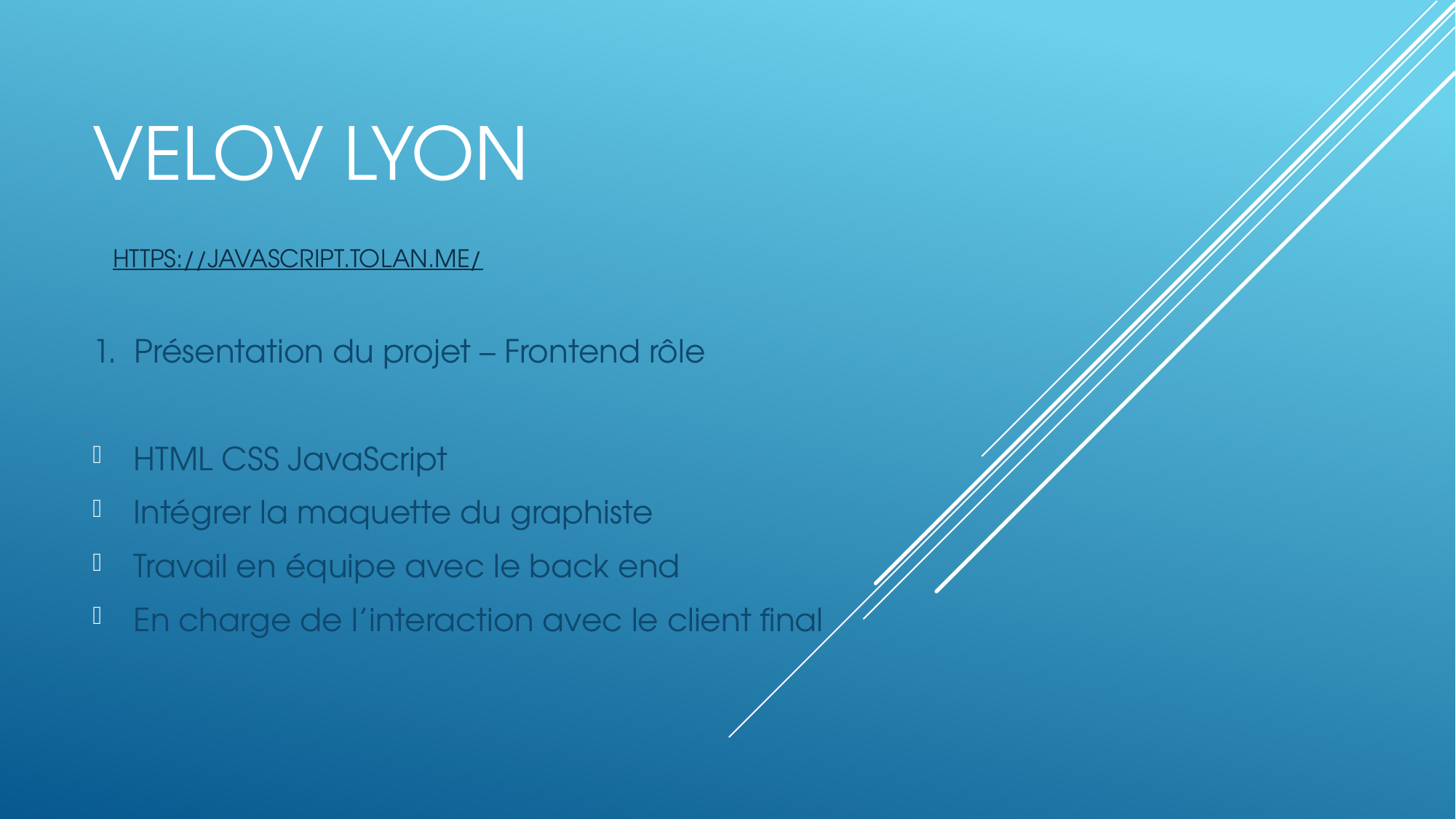

# VELOv lyon https://javascript.tolan.me/
1.  Présentation du projet – Frontend rôle

HTML CSS JavaScript
Intégrer la maquette du graphiste
Travail en équipe avec le back end
En charge de l’interaction avec le client final